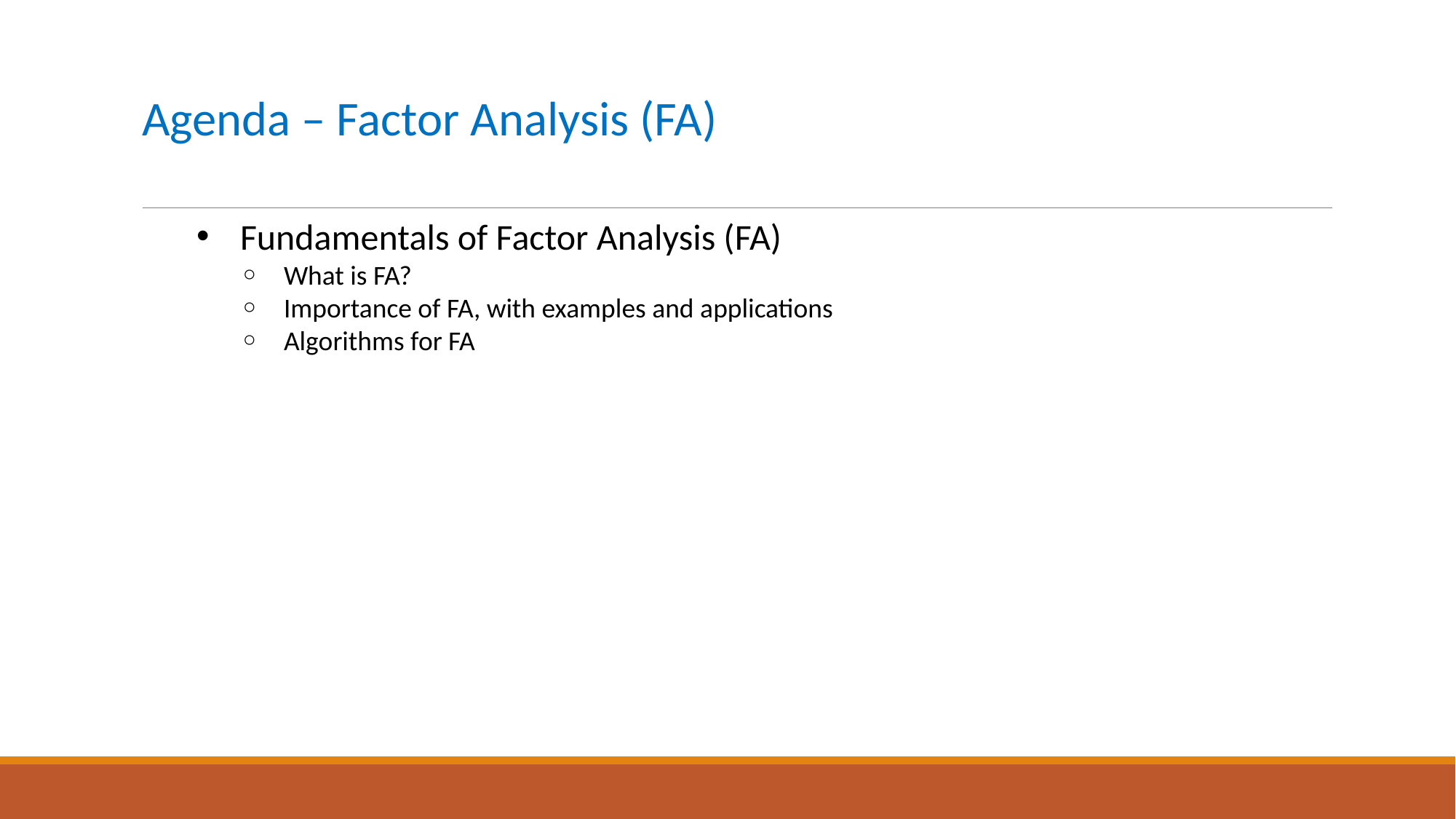

# Agenda – Factor Analysis (FA)
Fundamentals of Factor Analysis (FA)
What is FA?
Importance of FA, with examples and applications
Algorithms for FA